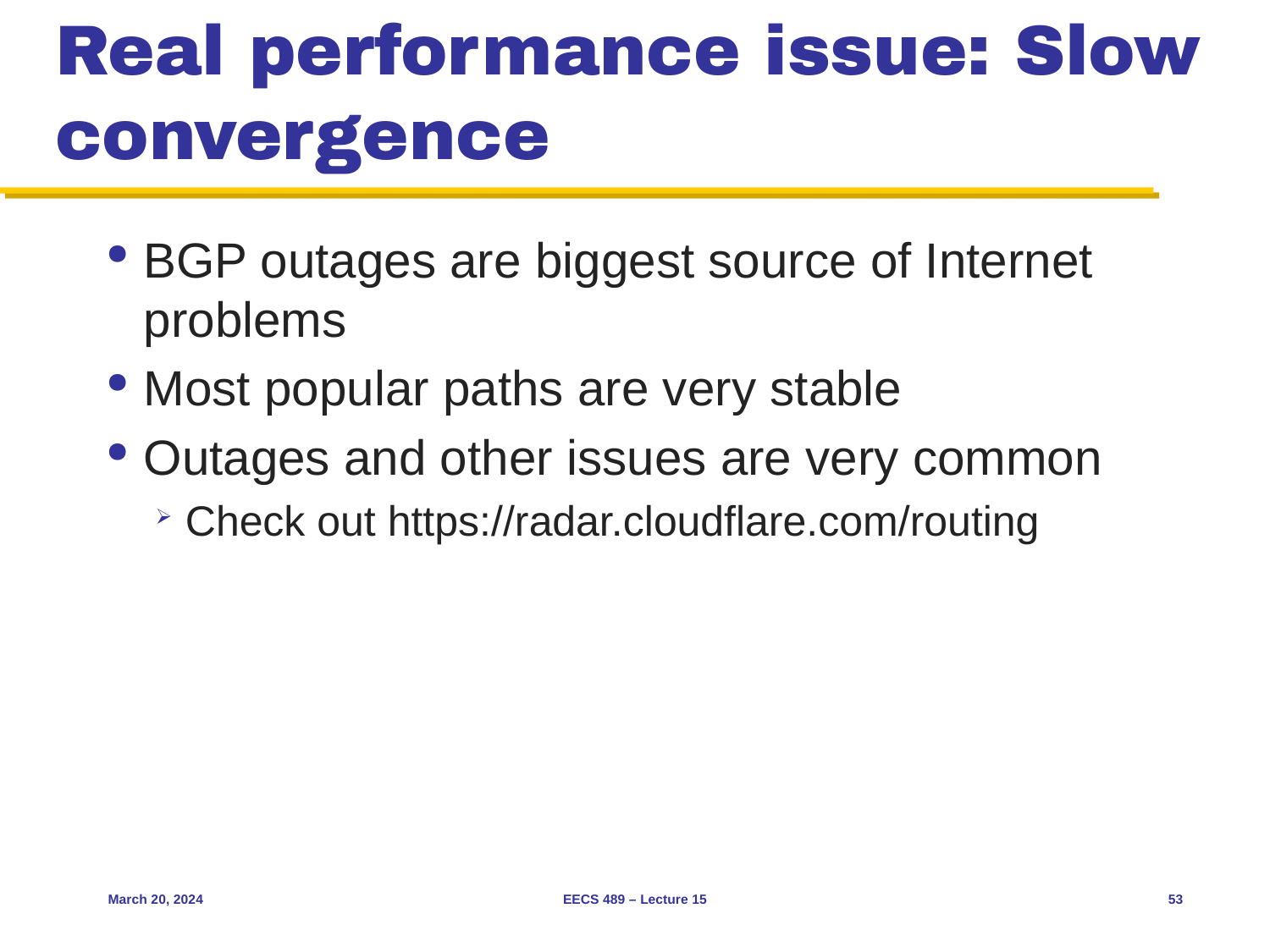

# Real performance issue: Slow convergence
BGP outages are biggest source of Internet problems
Most popular paths are very stable
Outages and other issues are very common
Check out https://radar.cloudflare.com/routing

March 20, 2024
EECS 489 – Lecture 15
53